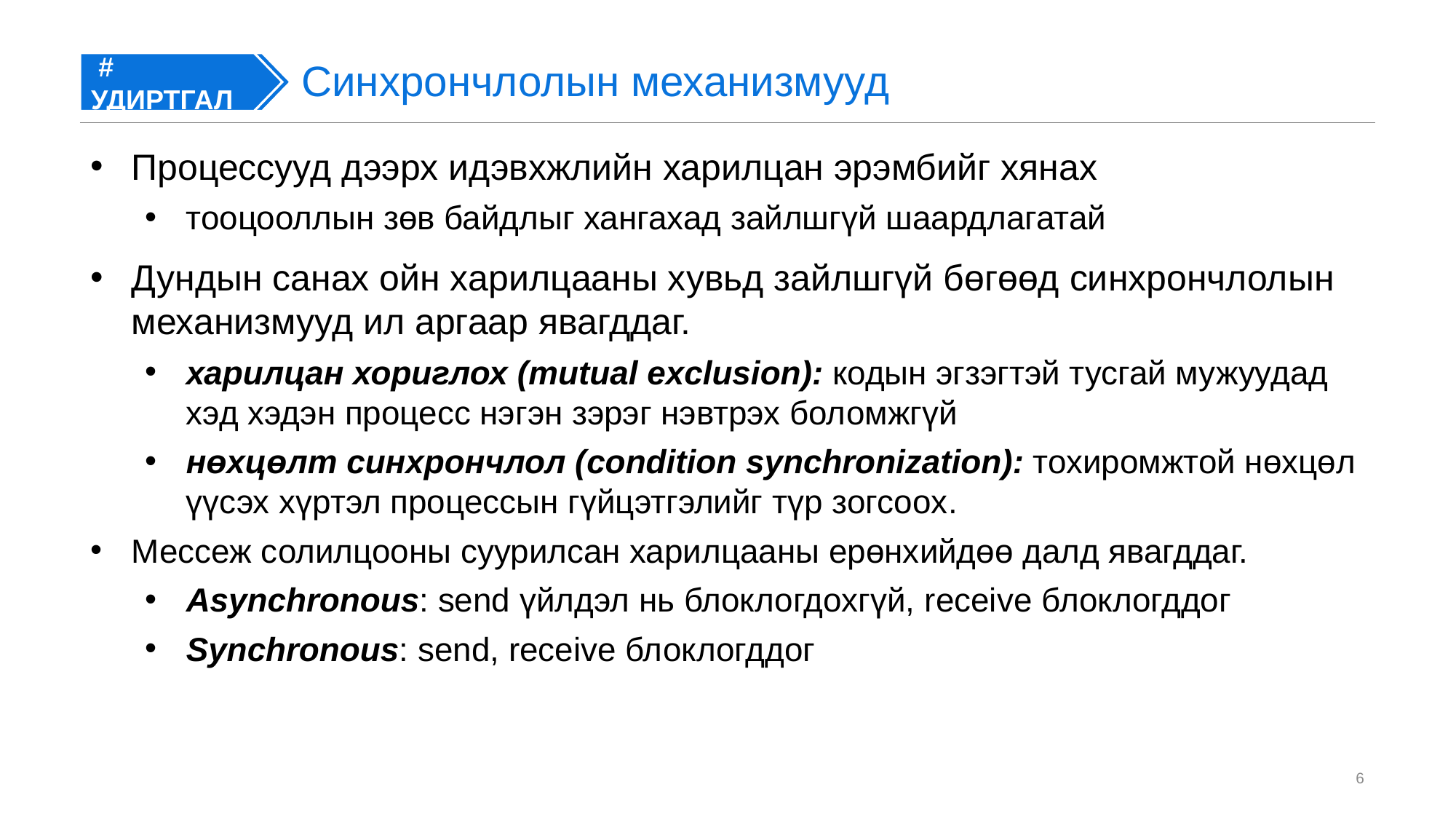

# УДИРТГАЛ
#
Синхрончлолын механизмууд
Процессууд дээрх идэвхжлийн харилцан эрэмбийг хянах
тооцооллын зөв байдлыг хангахад зайлшгүй шаардлагатай
Дундын санах ойн харилцааны хувьд зайлшгүй бөгөөд синхрончлолын механизмууд ил аргаар явагддаг.
харилцан хориглох (mutual exclusion): кодын эгзэгтэй тусгай мужуудад хэд хэдэн процесс нэгэн зэрэг нэвтрэх боломжгүй
нөхцөлт синхрончлол (condition synchronization): тохиромжтой нөхцөл үүсэх хүртэл процессын гүйцэтгэлийг түр зогсоох.
Мессеж солилцооны суурилсан харилцааны ерөнхийдөө далд явагддаг.
Asynchronous: send үйлдэл нь блоклогдохгүй, receive блоклогддог
Synchronous: send, receive блоклогддог
6